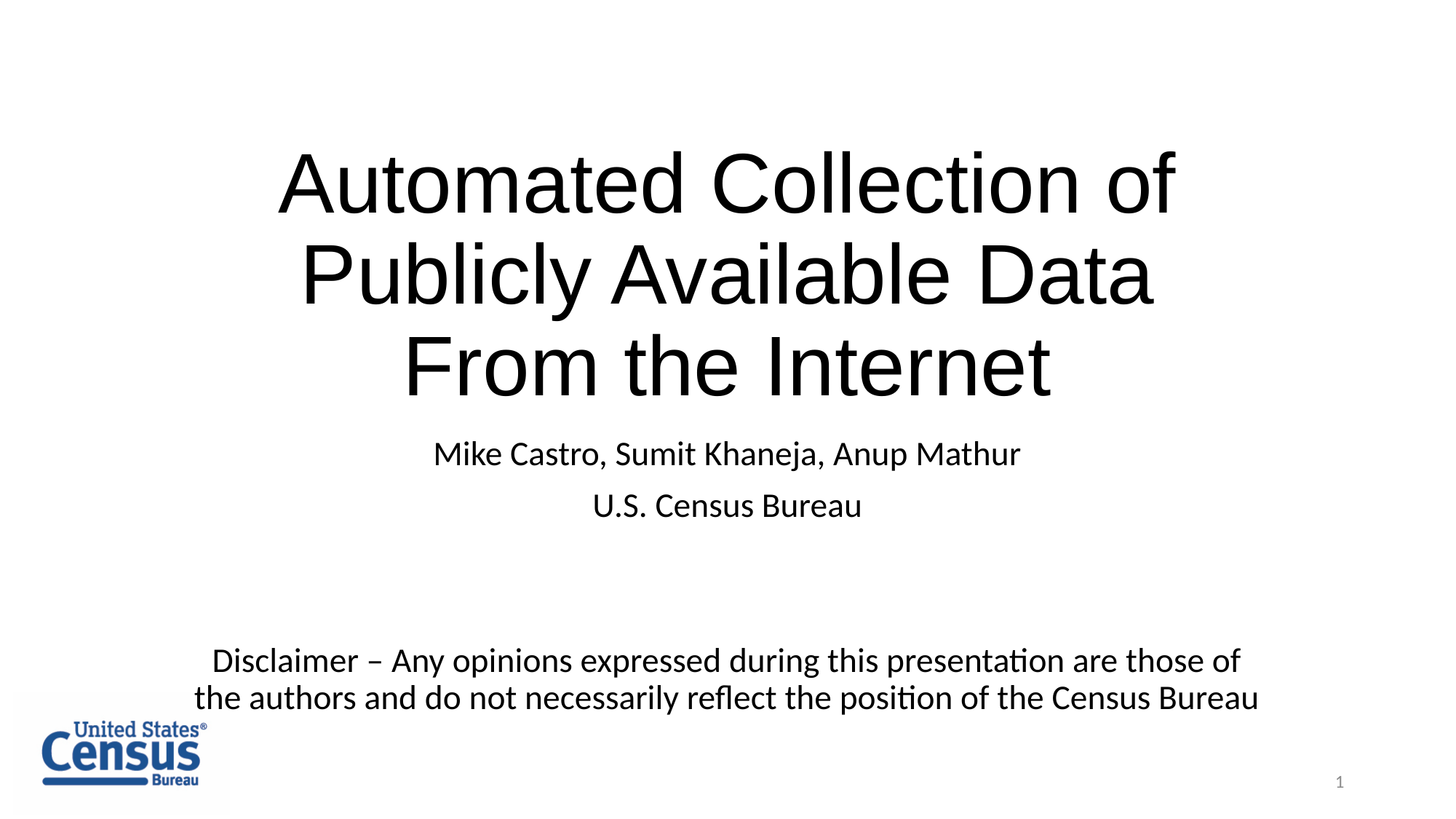

# Automated Collection of Publicly Available Data From the Internet
Mike Castro, Sumit Khaneja, Anup Mathur
U.S. Census Bureau

Disclaimer – Any opinions expressed during this presentation are those of the authors and do not necessarily reflect the position of the Census Bureau
1